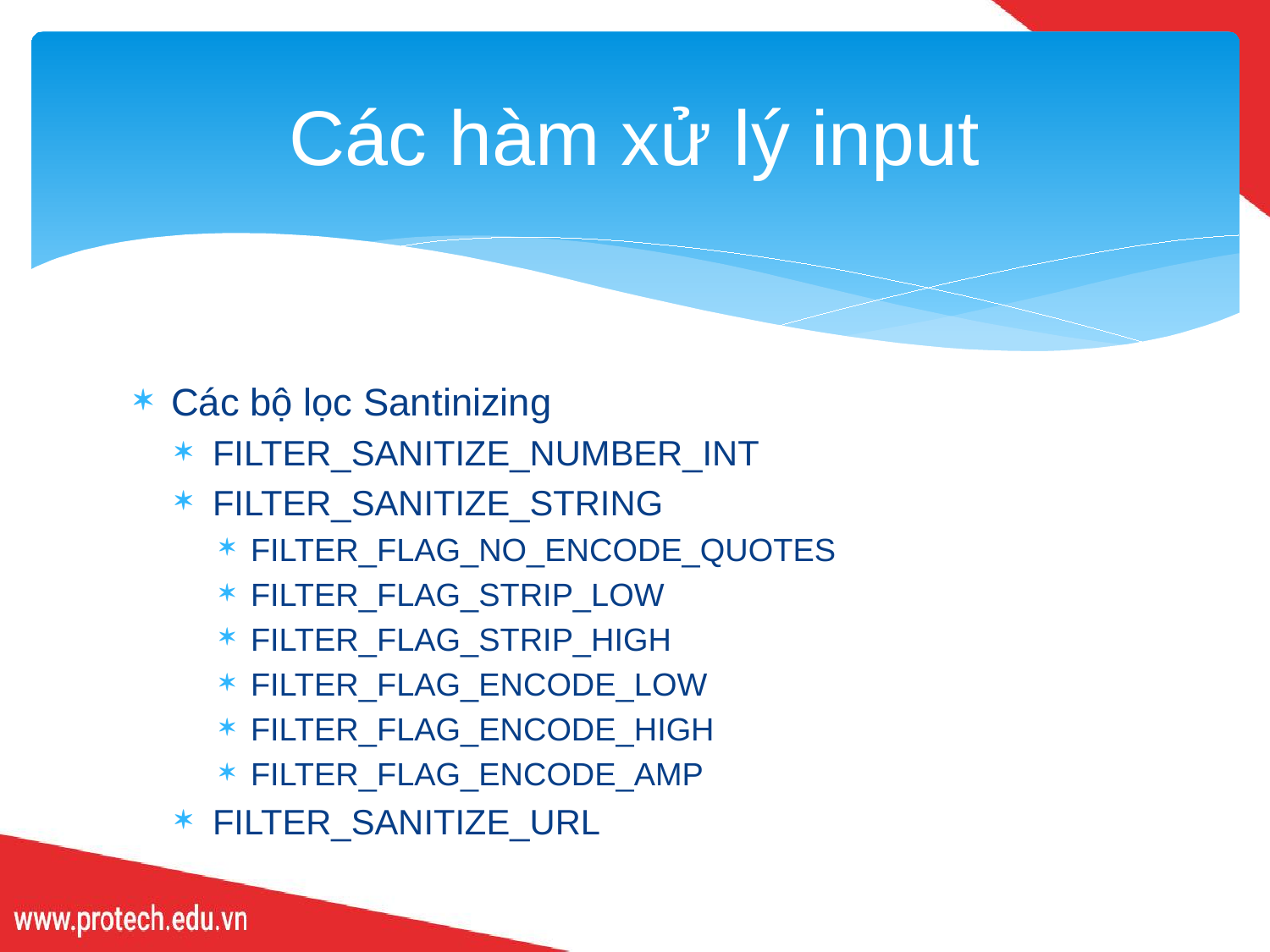

# Các hàm xử lý input
Các bộ lọc Santinizing
FILTER_SANITIZE_NUMBER_INT
FILTER_SANITIZE_STRING
FILTER_FLAG_NO_ENCODE_QUOTES
FILTER_FLAG_STRIP_LOW
FILTER_FLAG_STRIP_HIGH
FILTER_FLAG_ENCODE_LOW
FILTER_FLAG_ENCODE_HIGH
FILTER_FLAG_ENCODE_AMP
FILTER_SANITIZE_URL